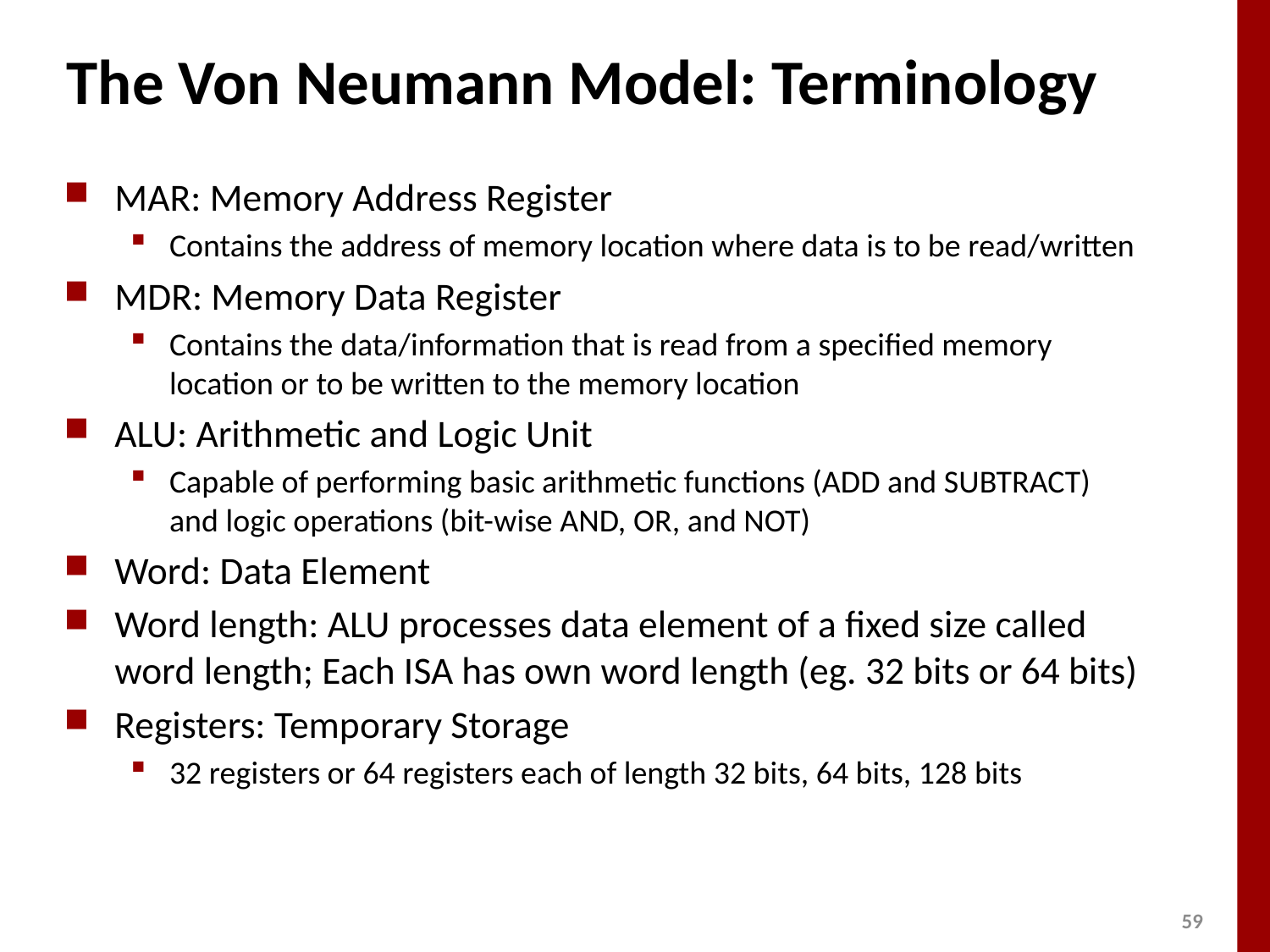

# The Von Neumann Model: Terminology
MAR: Memory Address Register
Contains the address of memory location where data is to be read/written
MDR: Memory Data Register
Contains the data/information that is read from a specified memory location or to be written to the memory location
ALU: Arithmetic and Logic Unit
Capable of performing basic arithmetic functions (ADD and SUBTRACT) and logic operations (bit-wise AND, OR, and NOT)
Word: Data Element
Word length: ALU processes data element of a fixed size called word length; Each ISA has own word length (eg. 32 bits or 64 bits)
Registers: Temporary Storage
32 registers or 64 registers each of length 32 bits, 64 bits, 128 bits